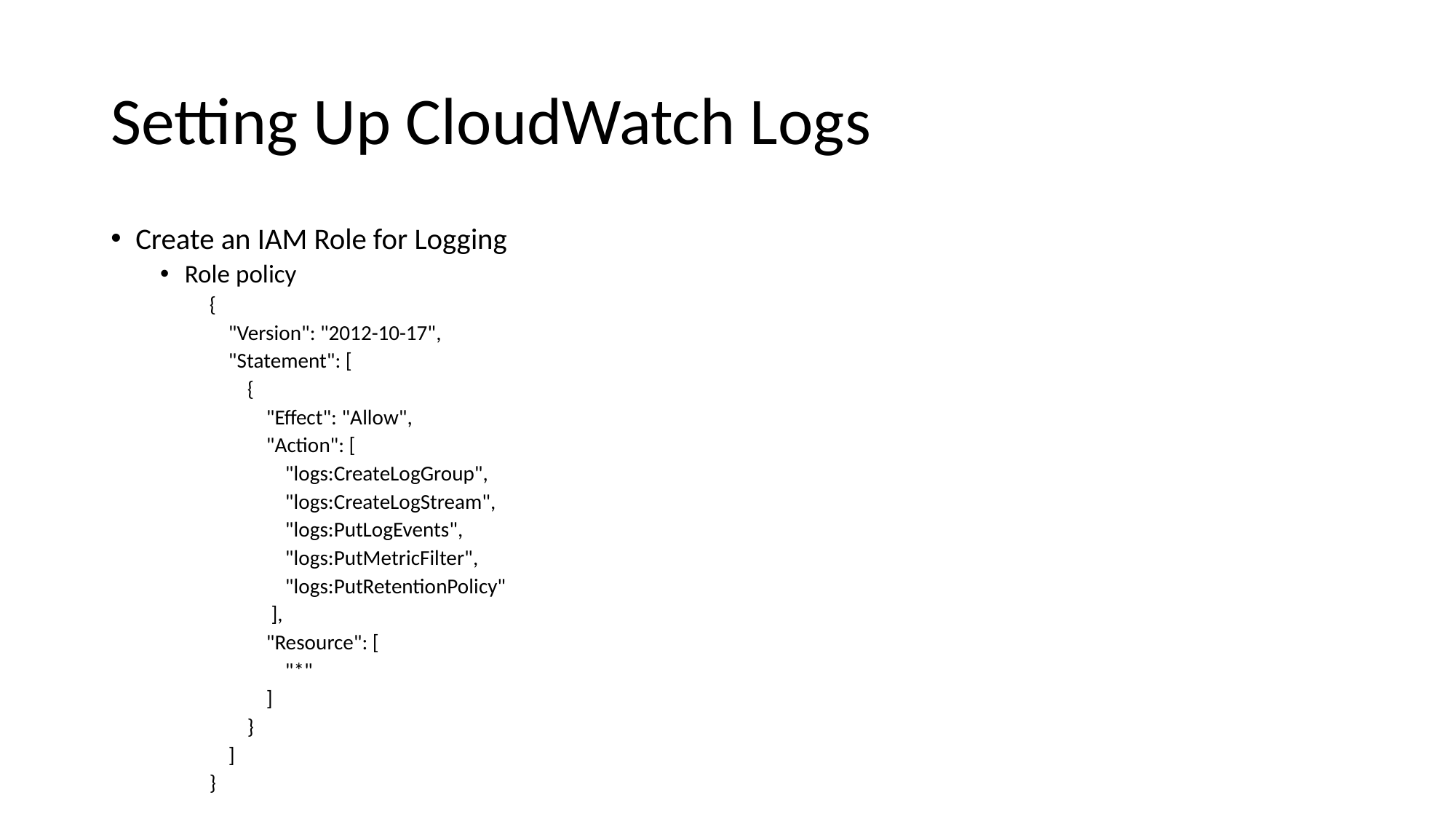

# Setting Up CloudWatch Logs
Create an IAM Role for Logging
Role policy
{
    "Version": "2012-10-17",
    "Statement": [
        {
            "Effect": "Allow",
            "Action": [
                "logs:CreateLogGroup",
                "logs:CreateLogStream",
                "logs:PutLogEvents",
                "logs:PutMetricFilter",
                "logs:PutRetentionPolicy"
             ],
            "Resource": [
                "*"
            ]
        }
    ]
}